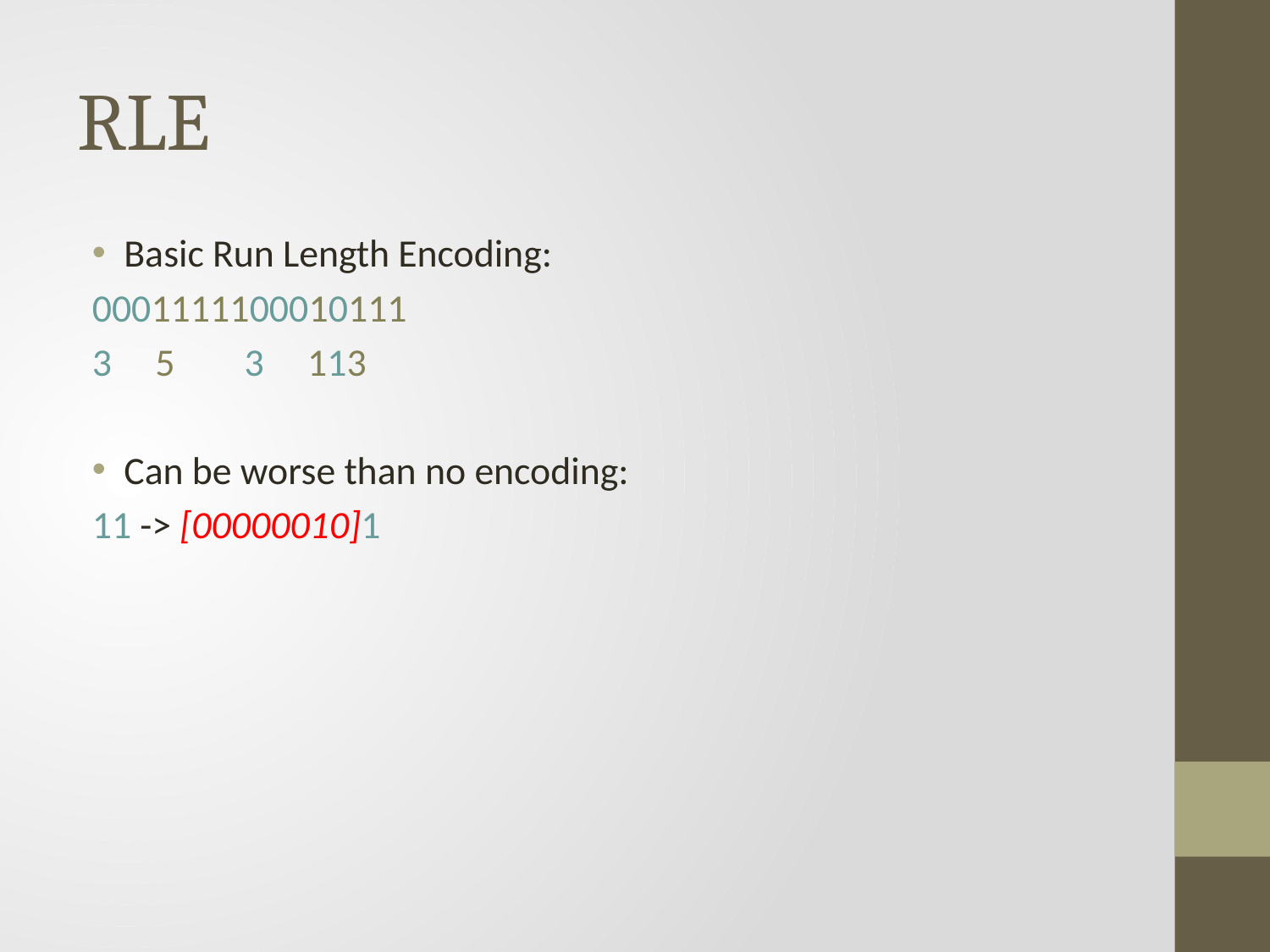

# RLE
Basic Run Length Encoding:
0001111100010111
3     5        3     113

Can be worse than no encoding:
11 -> [00000010]1